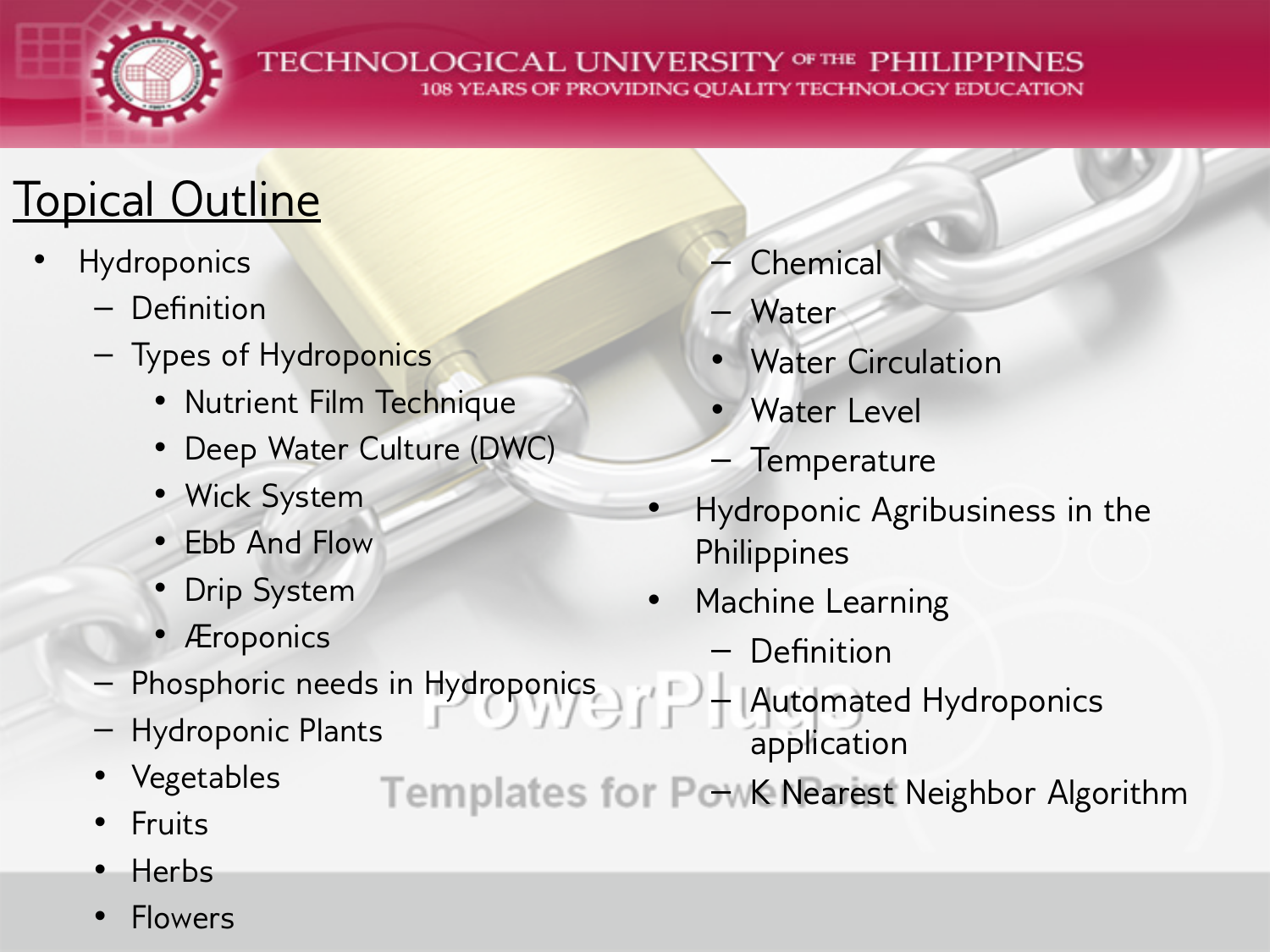

# Topical Outline
Hydroponics
Definition
Types of Hydroponics
Nutrient Film Technique
Deep Water Culture (DWC)
Wick System
Ebb And Flow
Drip System
Aeroponics
Phosphoric needs in Hydroponics
Hydroponic Plants
Vegetables
Fruits
Herbs
Flowers
Chemical
Water
Water Circulation
Water Level
Temperature
Hydroponic Agribusiness in the Philippines
Machine Learning
Definition
Automated Hydroponics application
K Nearest Neighbor Algorithm